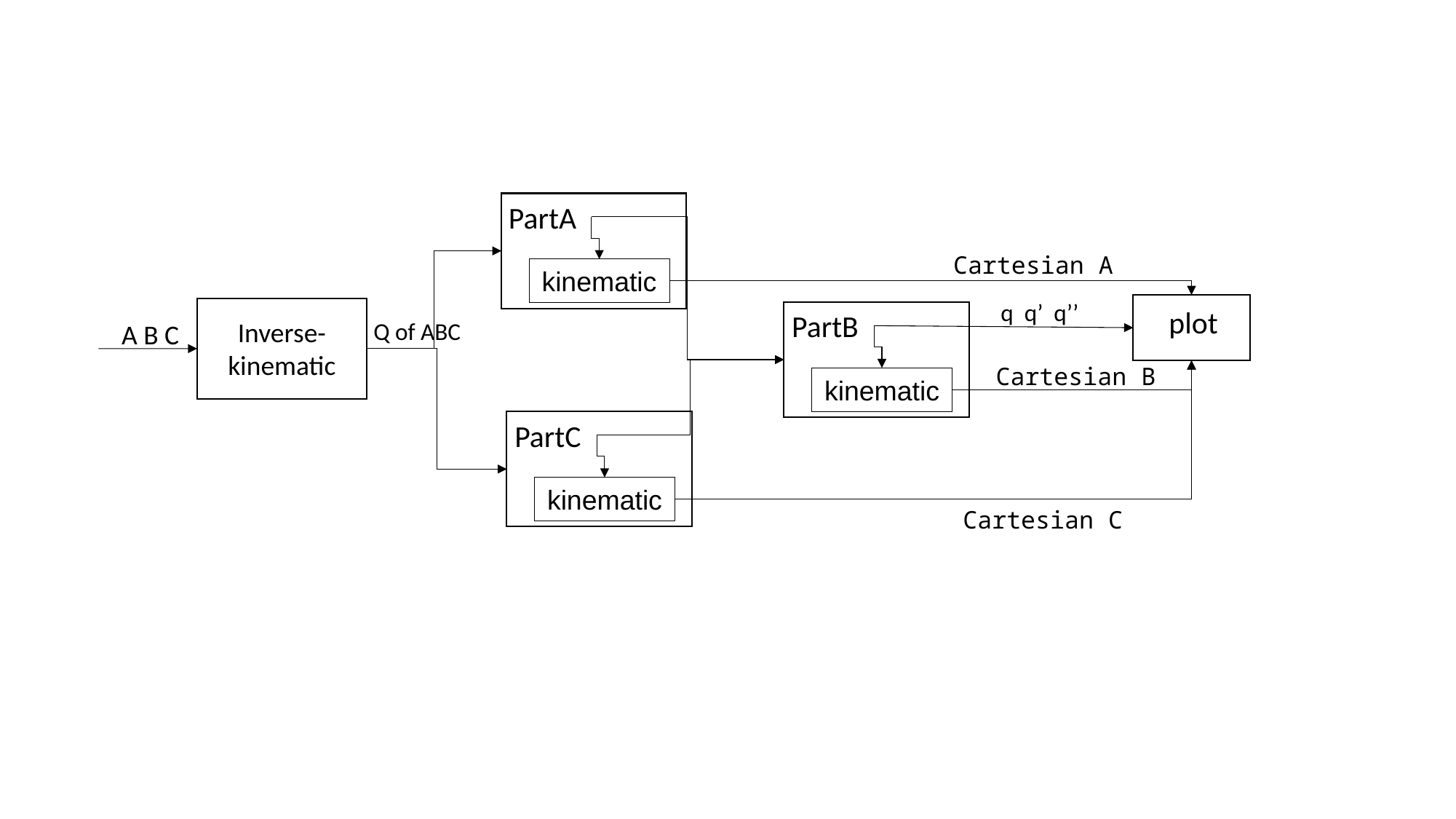

PartA

kinematic
Cartesian A
q  q’  q’’

plot

Inverse-
kinematic
PartB

kinematic
Q of ABC
A B C
Cartesian B
PartC

kinematic
Cartesian C